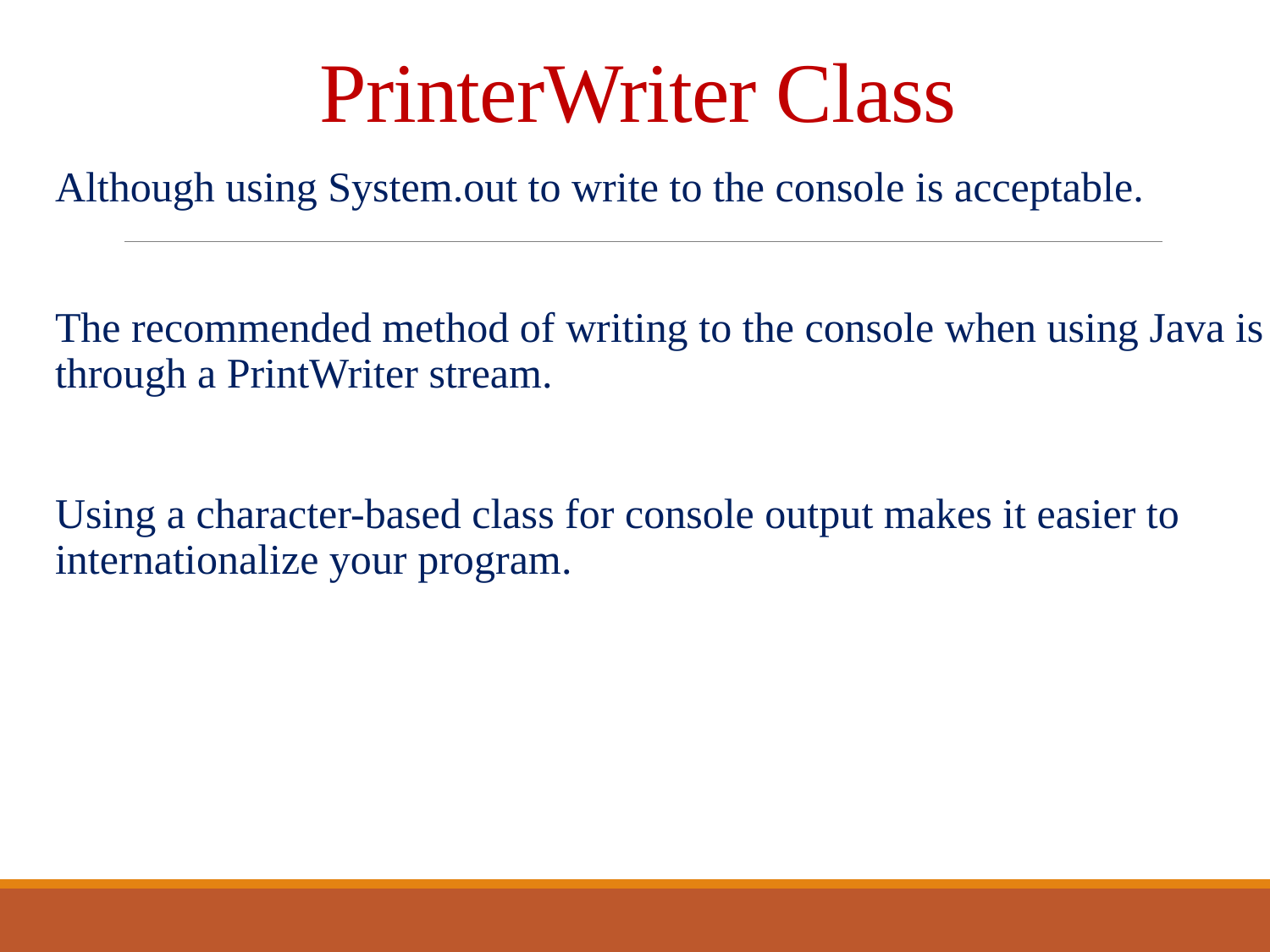

# PrinterWriter Class
Although using System.out to write to the console is acceptable.

The recommended method of writing to the console when using Java is through a PrintWriter stream.

Using a character-based class for console output makes it easier to internationalize your program.